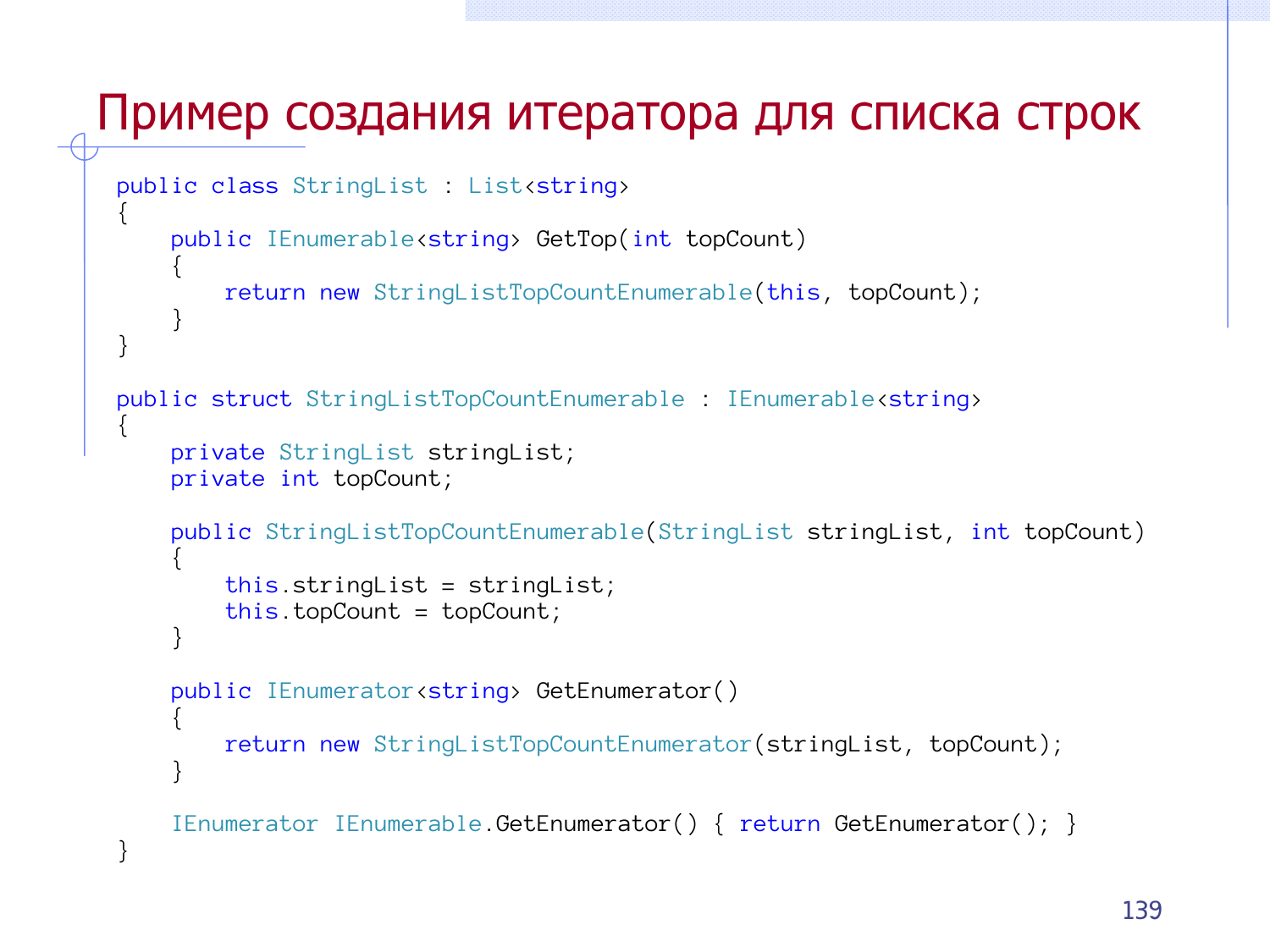

# Пример создания итератора для списка строк
public class StringList : List<string>
{
    public IEnumerable<string> GetTop(int topCount)
    {
        return new StringListTopCountEnumerable(this, topCount);
    }
}

public struct StringListTopCountEnumerable : IEnumerable<string>
{
    private StringList stringList;
    private int topCount;

    public StringListTopCountEnumerable(StringList stringList, int topCount)
    {
        this.stringList = stringList;
        this.topCount = topCount;
    }

    public IEnumerator<string> GetEnumerator()
    {
        return new StringListTopCountEnumerator(stringList, topCount);
    }

    IEnumerator IEnumerable.GetEnumerator() { return GetEnumerator(); }
}
139